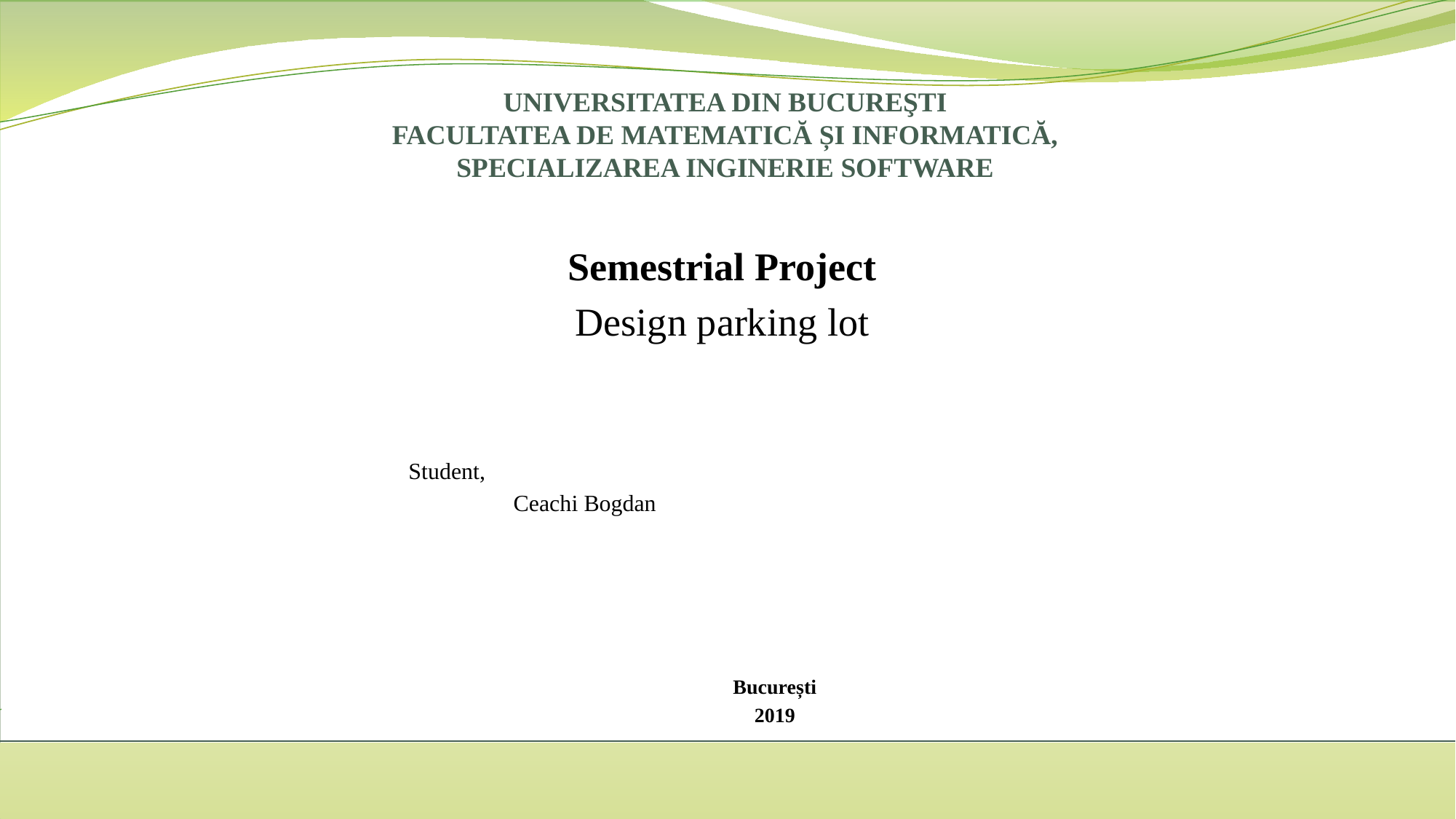

# UNIVERSITATEA DIN BUCUREŞTI FACULTATEA DE MATEMATICĂ ȘI INFORMATICĂ, SPECIALIZAREA INGINERIE SOFTWARE
Semestrial Project
Design parking lot

						                       Student,
					                                         Ceachi Bogdan

București
2019